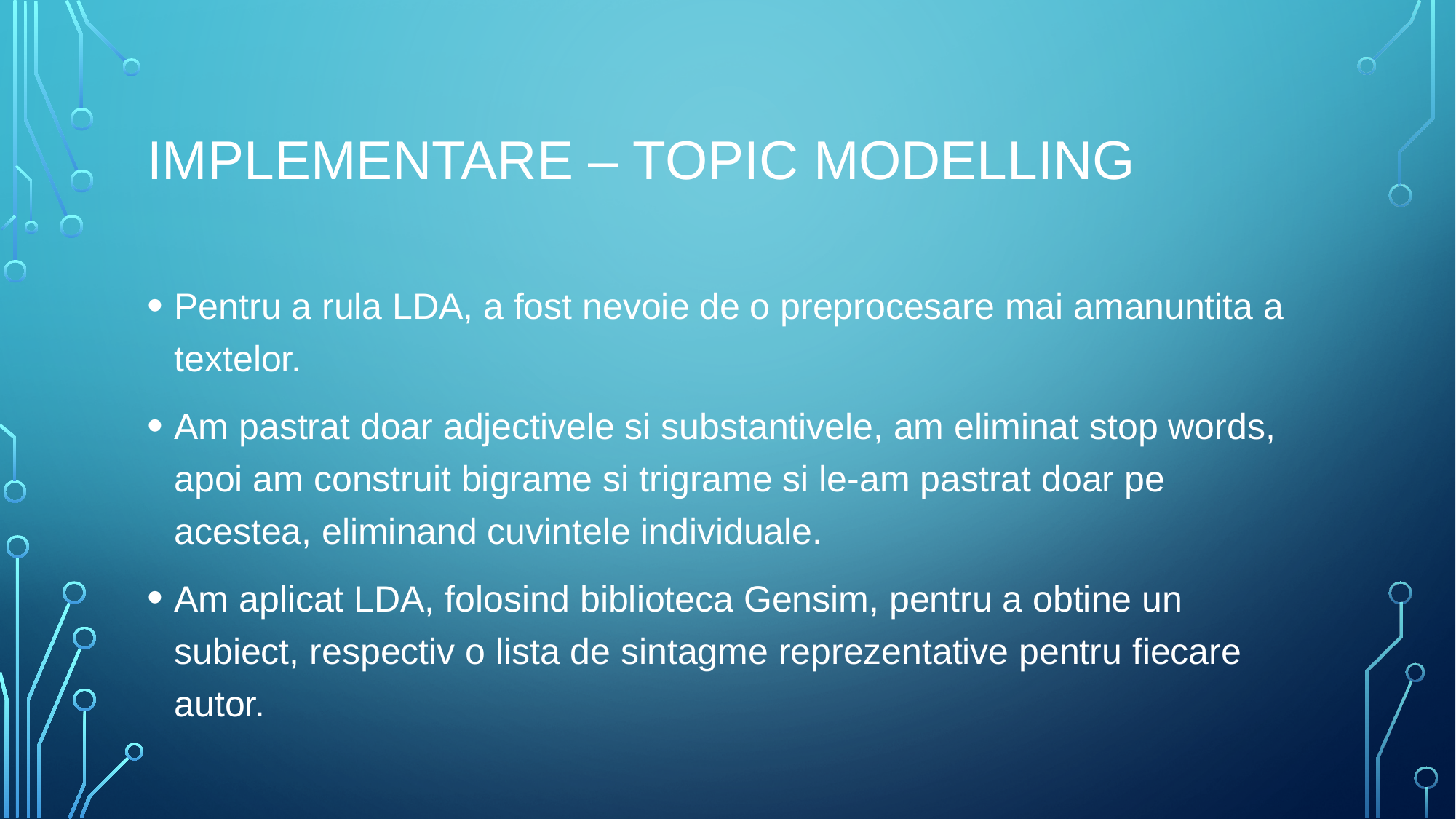

# Implementare – topic modelling
Pentru a rula LDA, a fost nevoie de o preprocesare mai amanuntita a textelor.
Am pastrat doar adjectivele si substantivele, am eliminat stop words, apoi am construit bigrame si trigrame si le-am pastrat doar pe acestea, eliminand cuvintele individuale.
Am aplicat LDA, folosind biblioteca Gensim, pentru a obtine un subiect, respectiv o lista de sintagme reprezentative pentru fiecare autor.